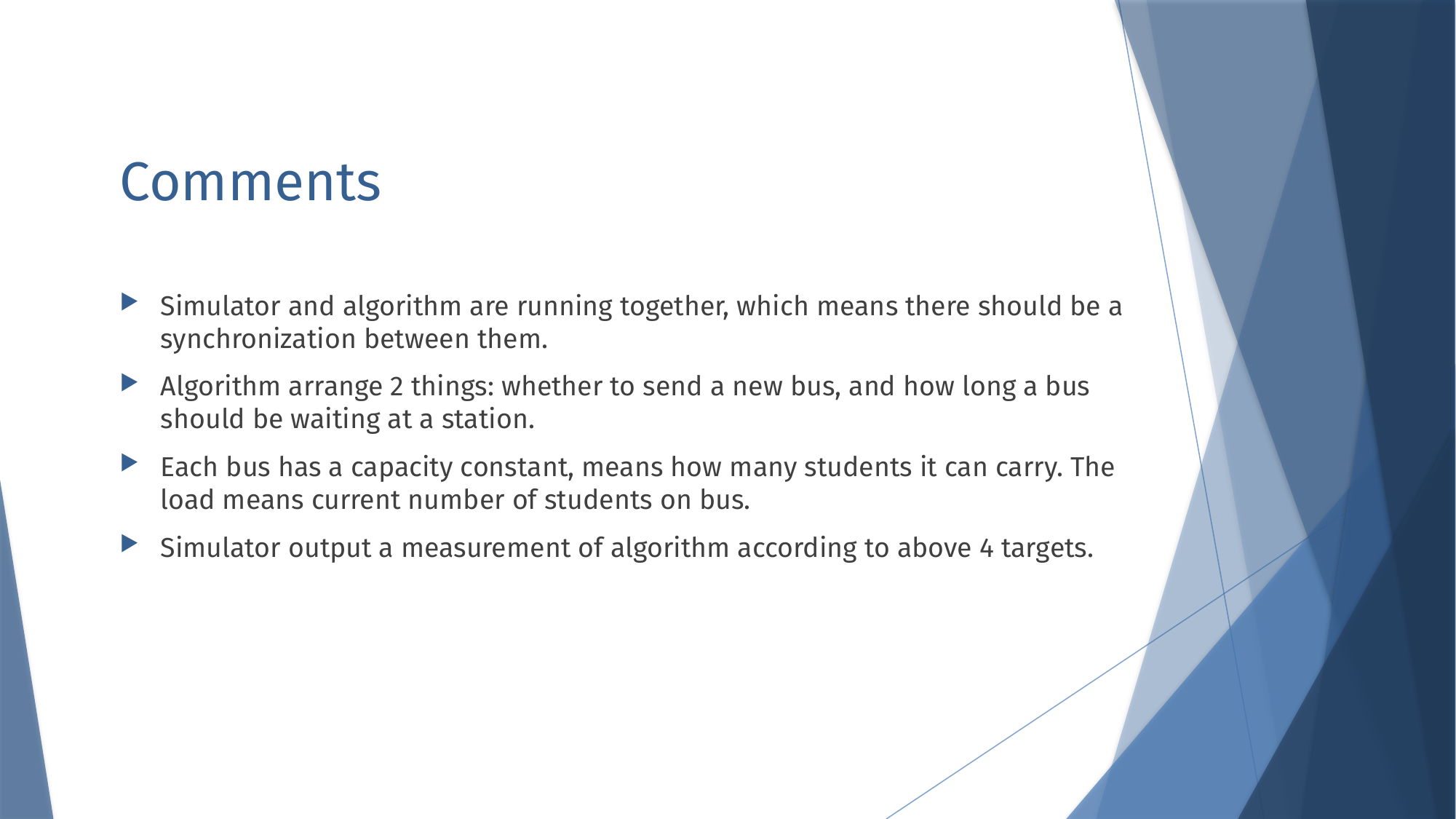

# Comments
Simulator and algorithm are running together, which means there should be a synchronization between them.
Algorithm arrange 2 things: whether to send a new bus, and how long a bus should be waiting at a station.
Each bus has a capacity constant, means how many students it can carry. The load means current number of students on bus.
Simulator output a measurement of algorithm according to above 4 targets.